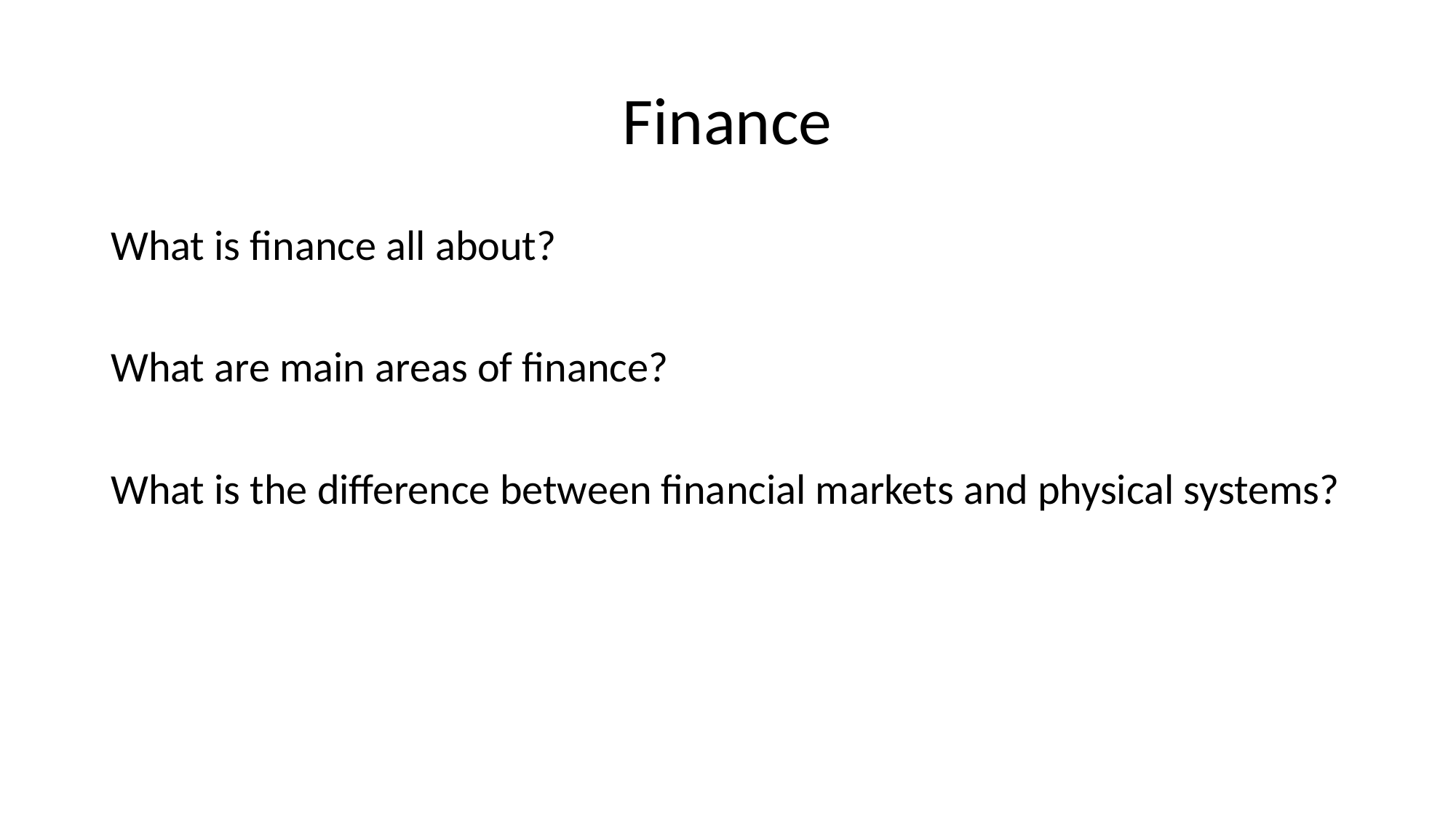

# Finance
What is finance all about?

What are main areas of finance?

What is the difference between financial markets and physical systems?